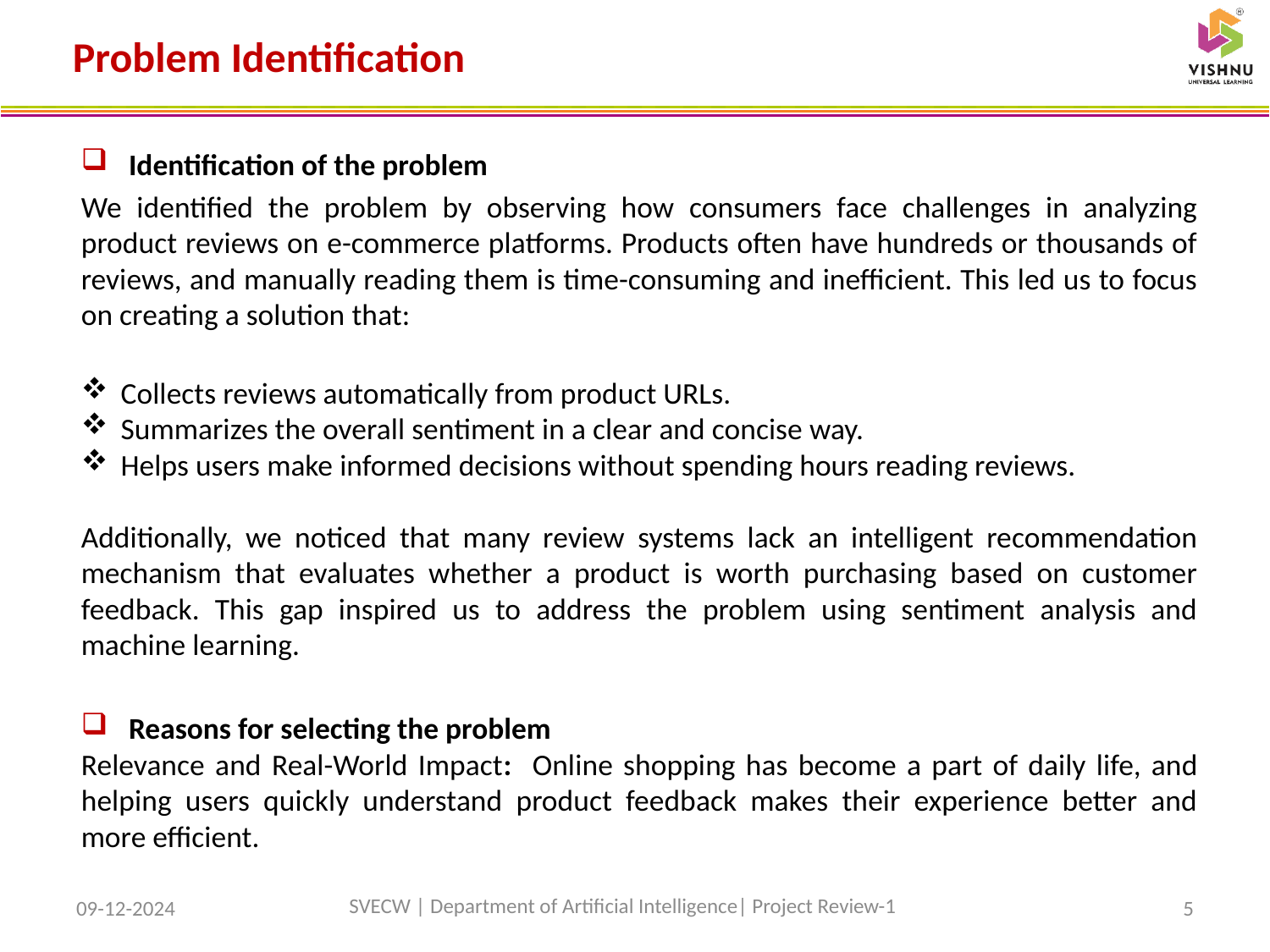

# Problem Identification
Identification of the problem
We identified the problem by observing how consumers face challenges in analyzing product reviews on e-commerce platforms. Products often have hundreds or thousands of reviews, and manually reading them is time-consuming and inefficient. This led us to focus on creating a solution that:

Collects reviews automatically from product URLs.
Summarizes the overall sentiment in a clear and concise way.
Helps users make informed decisions without spending hours reading reviews.

Additionally, we noticed that many review systems lack an intelligent recommendation mechanism that evaluates whether a product is worth purchasing based on customer feedback. This gap inspired us to address the problem using sentiment analysis and machine learning.

Reasons for selecting the problem
Relevance and Real-World Impact:  Online shopping has become a part of daily life, and helping users quickly understand product feedback makes their experience better and more efficient.

SVECW | Department of Artificial Intelligence| Project Review-1
09-12-2024
5